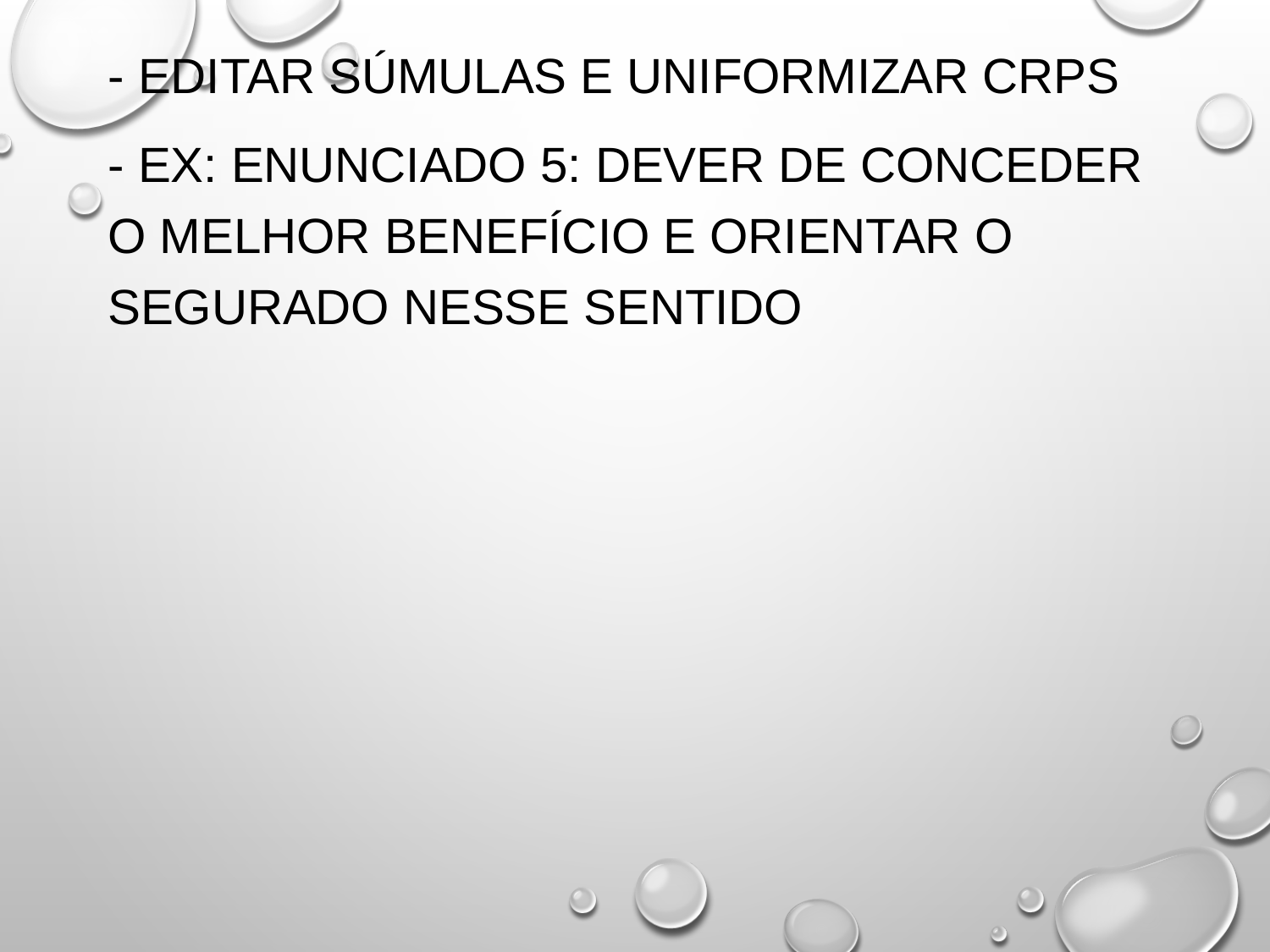

- Editar súmulas e uniformizar CRPS
- Ex: Enunciado 5: dever de conceder o melhor benefício e orientar o segurado nesse sentido

#